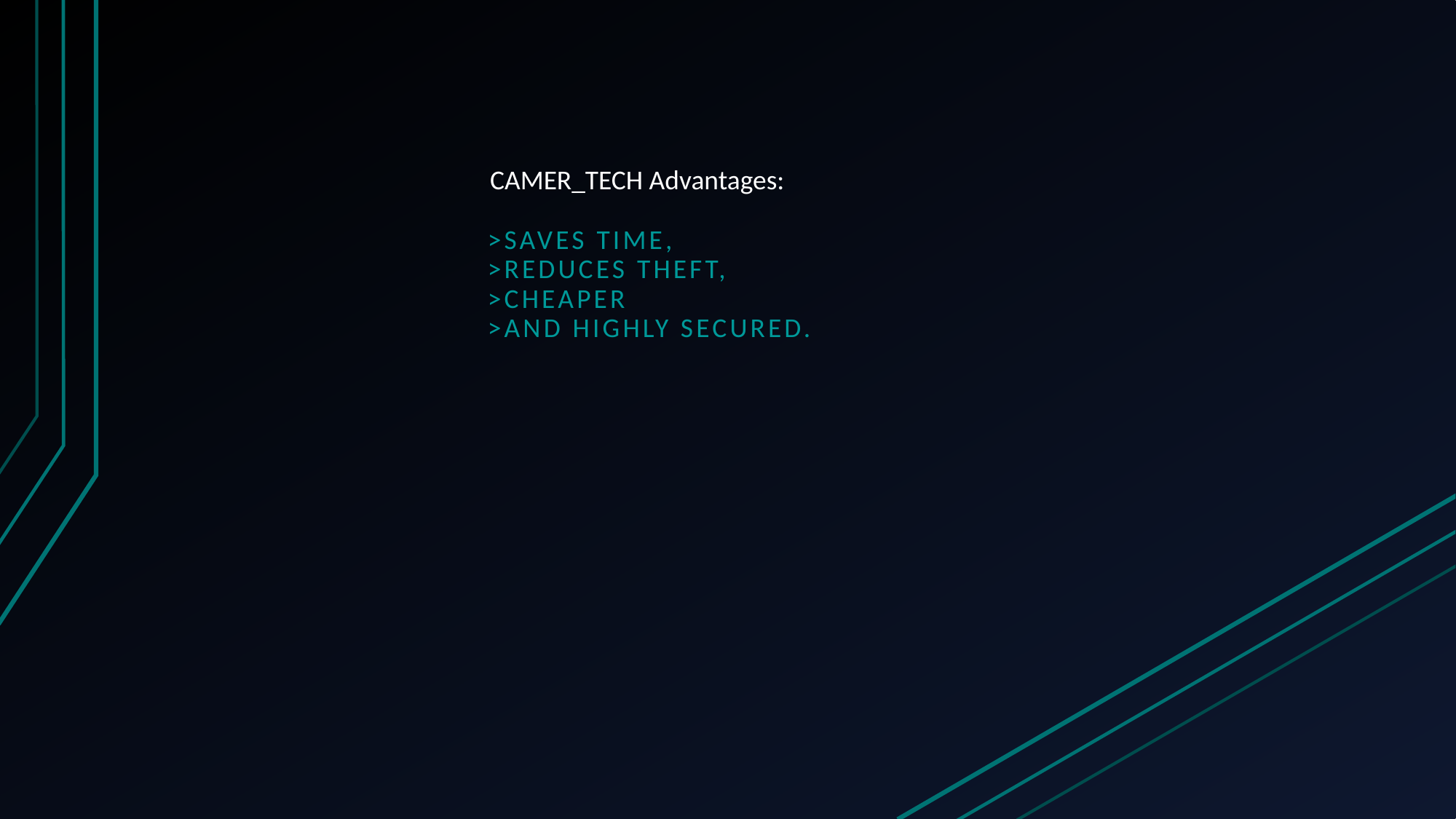

# CAMER_TECH Advantages:
>Saves time,
>reduces theft,
>cheaper
>and highly secured.